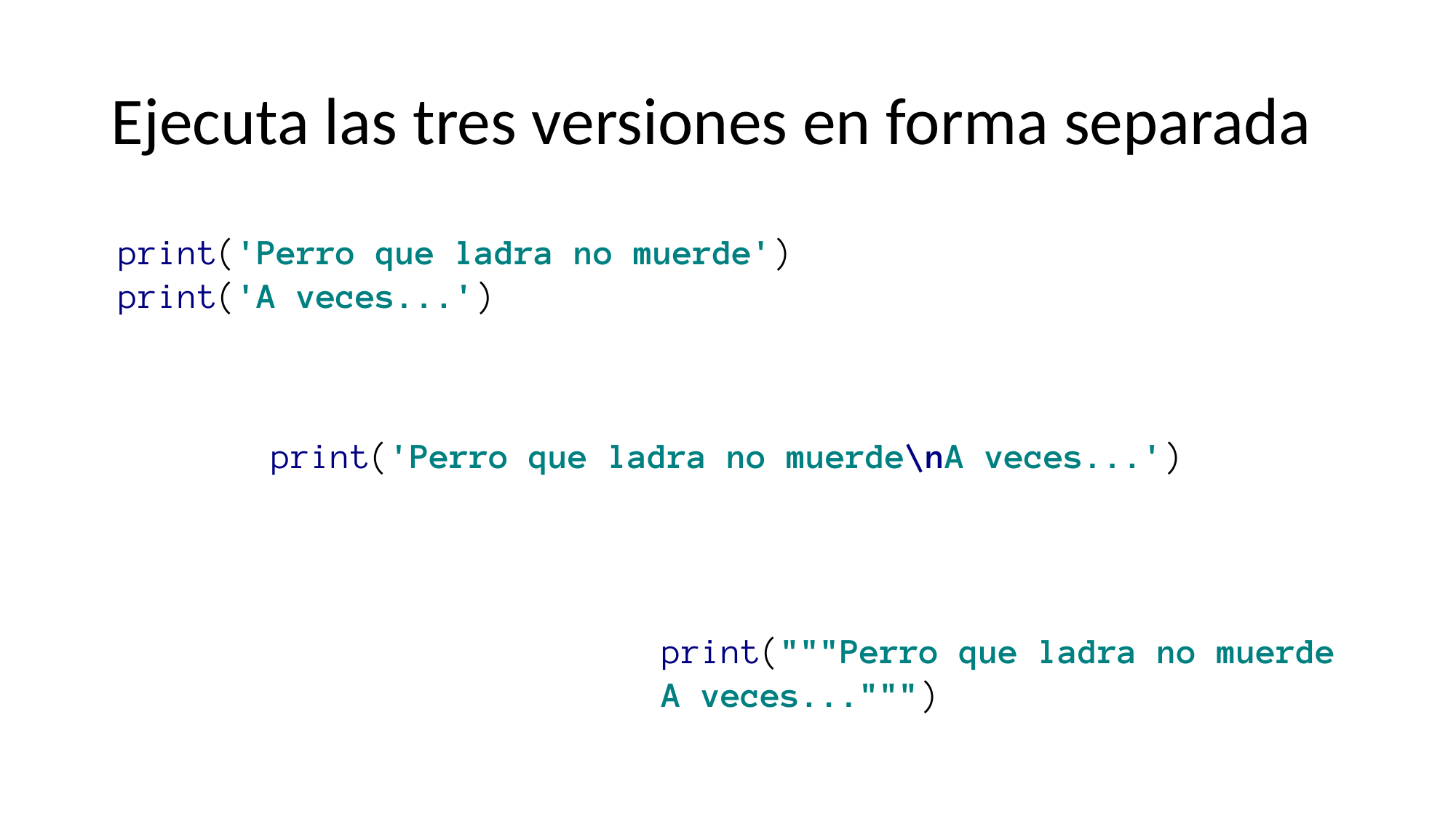

# Ejecuta las tres versiones en forma separada
print('Perro que ladra no muerde')
print('A veces...')
print('Perro que ladra no muerde\nA veces...')
print("""Perro que ladra no muerde
A veces...""")